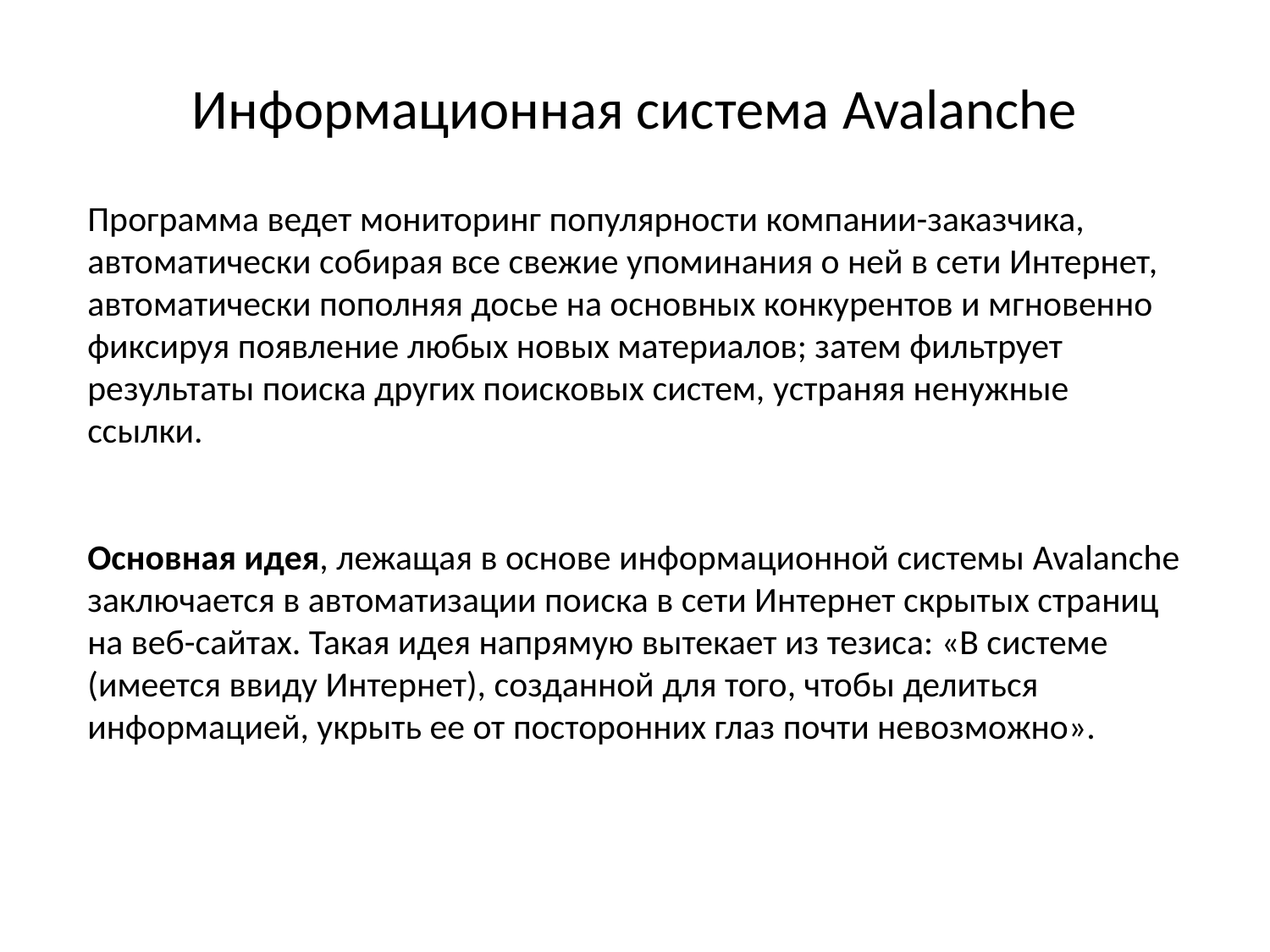

# Информационная система Avalanche
Программа ведет мониторинг популярности компании-заказчика, автоматически собирая все свежие упоминания о ней в сети Интернет, автоматически пополняя досье на основных конкурентов и мгновенно фиксируя появление любых новых материалов; затем фильтрует результаты поиска других поисковых систем, устраняя ненужные ссылки.

Основная идея, лежащая в основе информационной системы Avalanche заключается в автоматизации поиска в сети Интернет скрытых страниц на веб-сайтах. Такая идея напрямую вытекает из тезиса: «В системе (имеется ввиду Интернет), созданной для того, чтобы делиться информацией, укрыть ее от посторонних глаз почти невозможно».